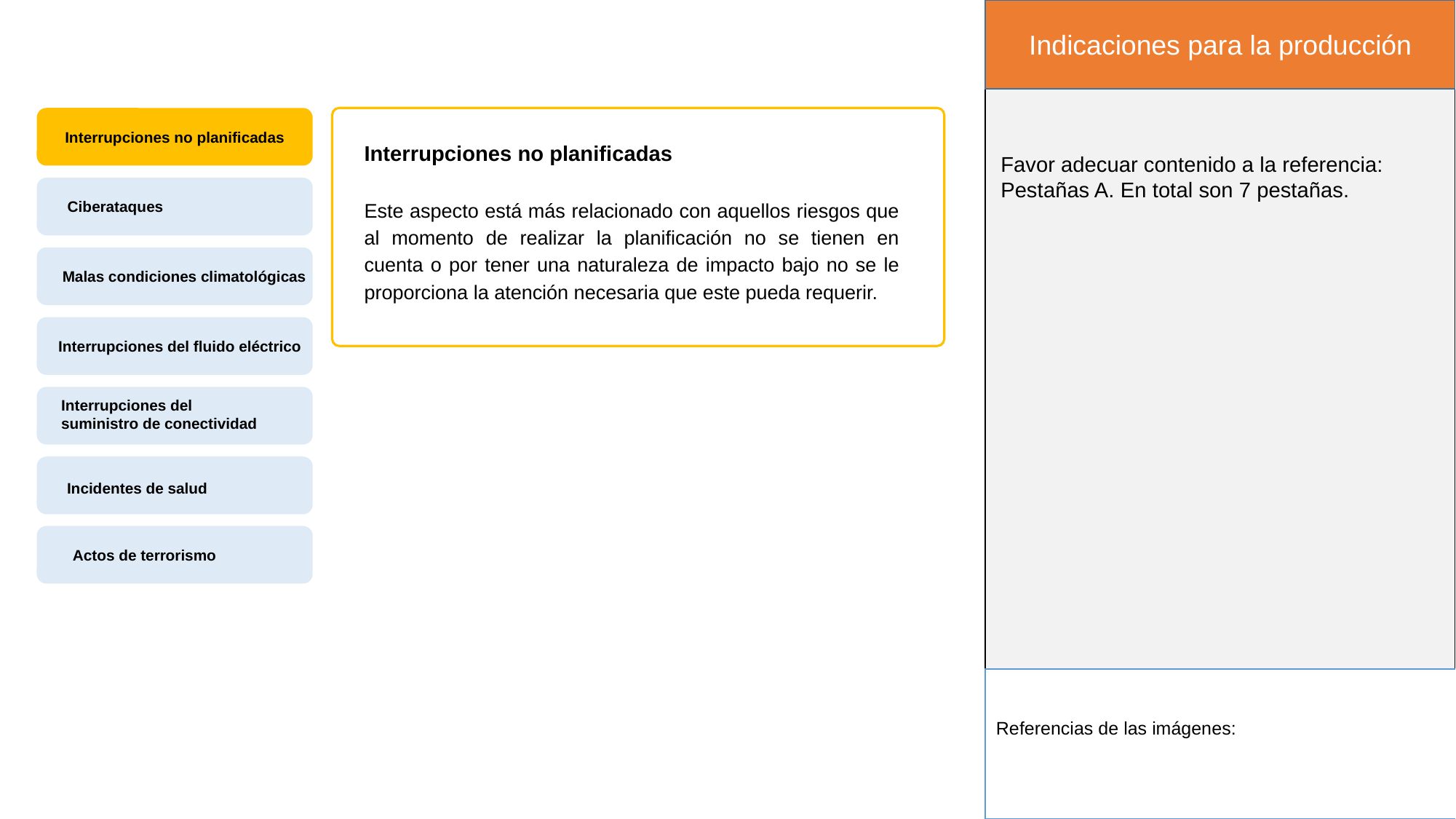

Indicaciones para la producción

Interrupciones no planificadas
Interrupciones no planificadas

Este aspecto está más relacionado con aquellos riesgos que al momento de realizar la planificación no se tienen en cuenta o por tener una naturaleza de impacto bajo no se le proporciona la atención necesaria que este pueda requerir.
Favor adecuar contenido a la referencia: Pestañas A. En total son 7 pestañas.

Ciberataques

Malas condiciones climatológicas

Interrupciones del fluido eléctrico

Interrupciones del suministro de conectividad

Incidentes de salud

Actos de terrorismo
Referencias de las imágenes: